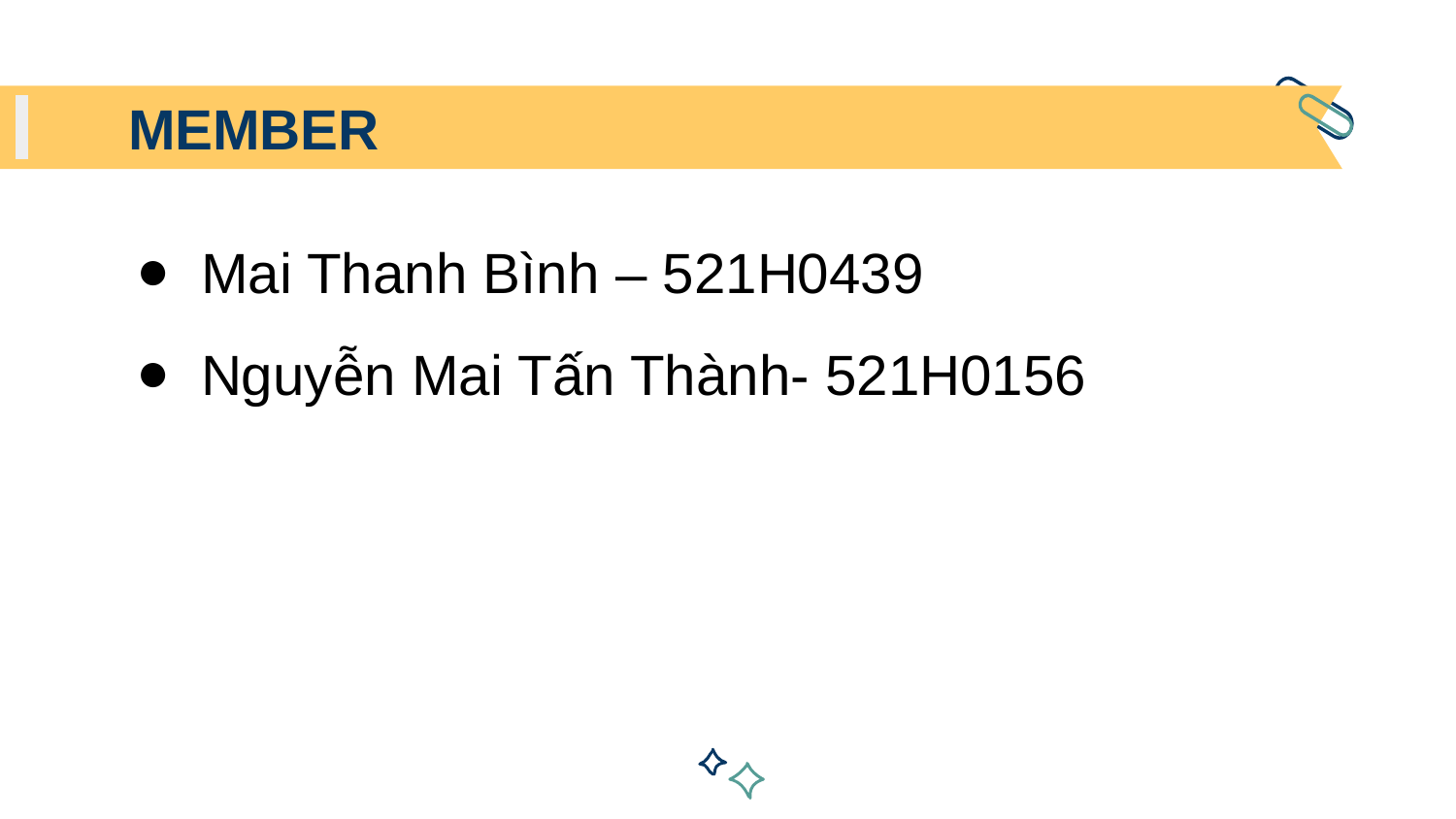

# MEMBER
Mai Thanh Bình – 521H0439
Nguyễn Mai Tấn Thành- 521H0156